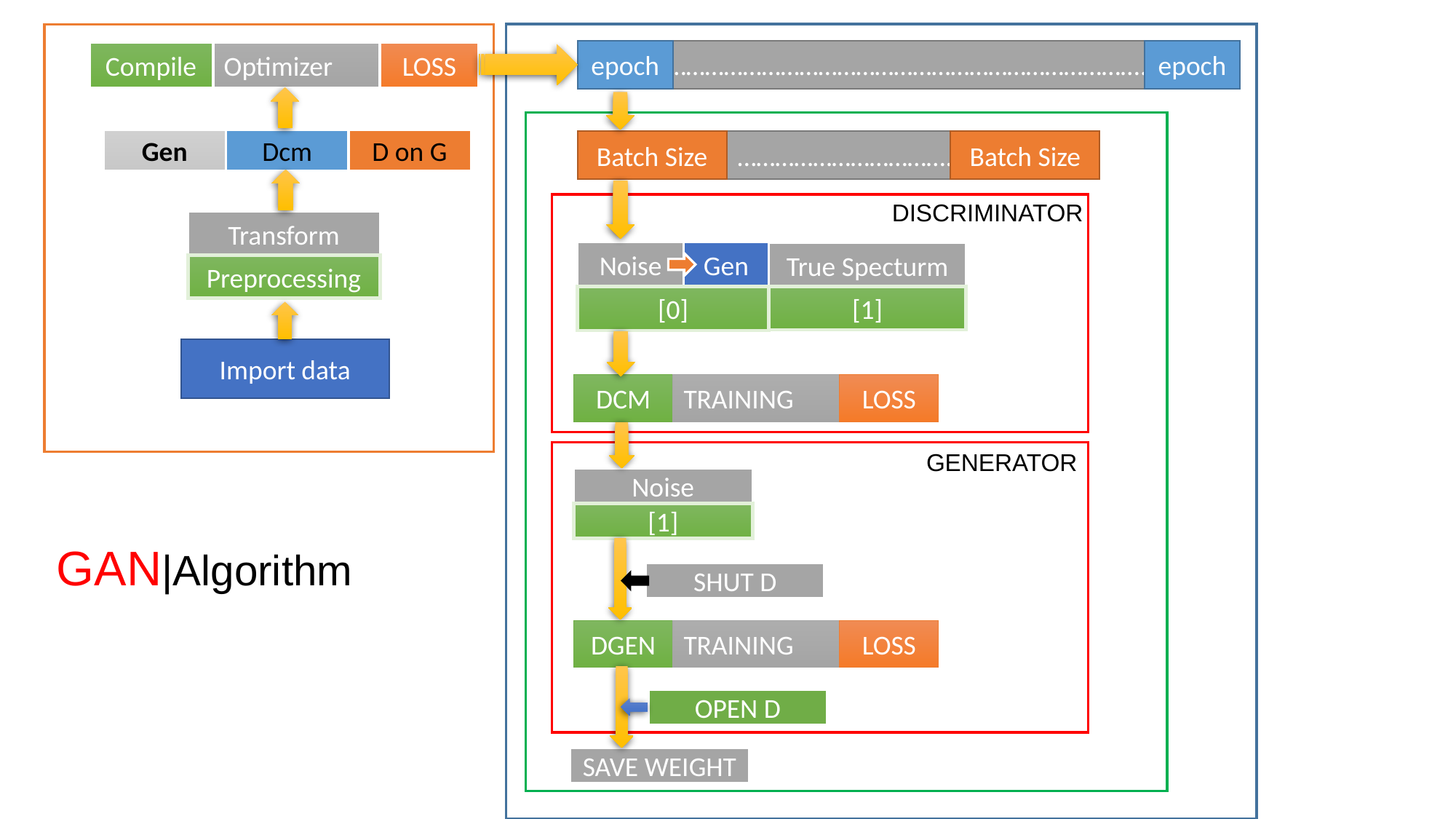

epoch
………………………………………………………………….
epoch
Compile
Optimizer
LOSS

Gen
Dcm
D on G
Batch Size
……………………………..
Batch Size

DISCRIMINATOR

Transform
Preprocessing
Noise
Gen

[0]
True Specturm
[1]

Import data
DCM
TRAINING
LOSS
PREFERENCE

GENERATOR

Noise
[1]
GAN|Algorithm

SHUT D

DGEN
TRAINING
LOSS

OPEN D

SAVE WEIGHT